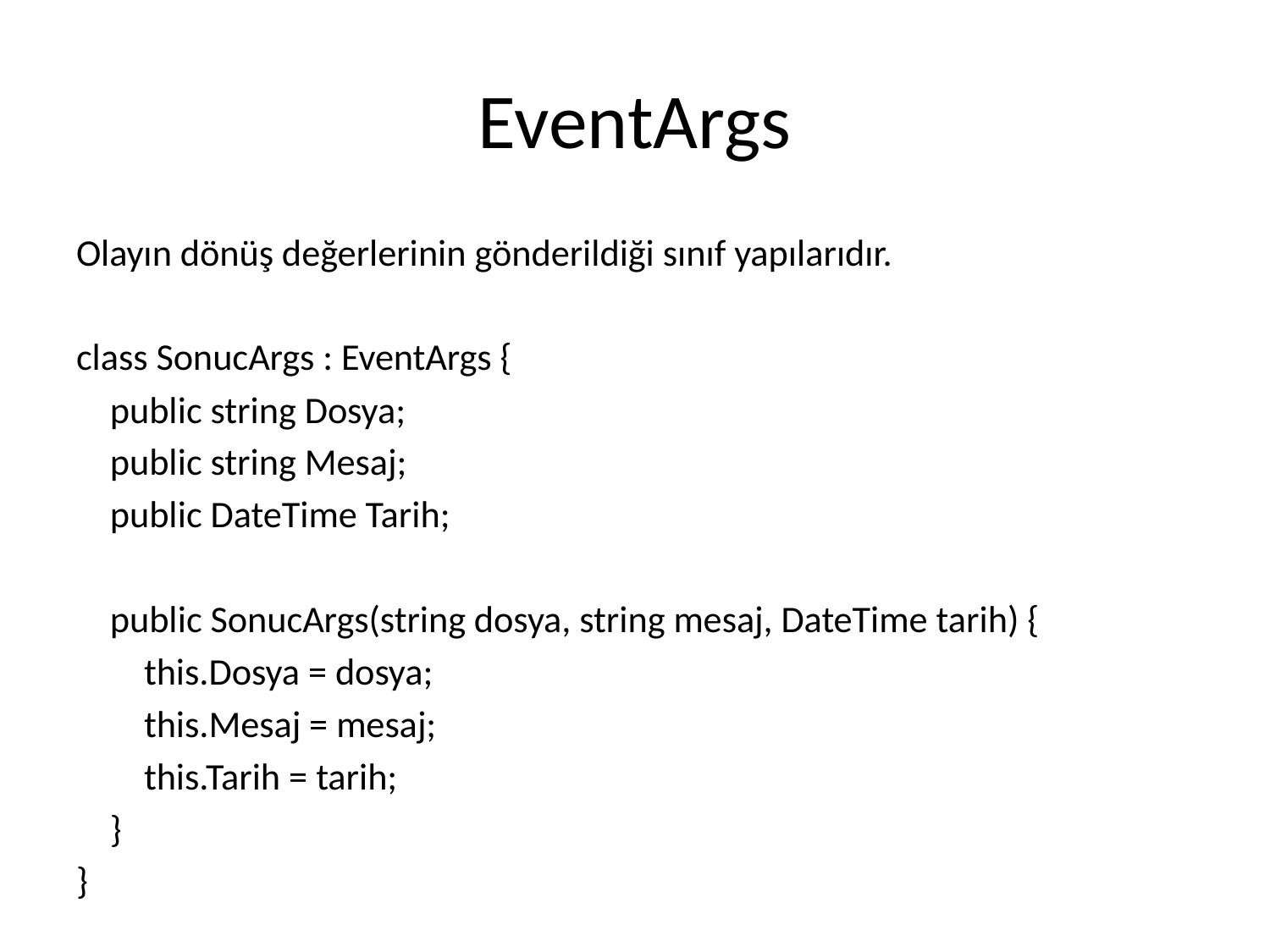

# EventArgs
Olayın dönüş değerlerinin gönderildiği sınıf yapılarıdır.

class SonucArgs : EventArgs {
    public string Dosya;
    public string Mesaj;
    public DateTime Tarih;

    public SonucArgs(string dosya, string mesaj, DateTime tarih) {
        this.Dosya = dosya;
        this.Mesaj = mesaj;
        this.Tarih = tarih;
    }
}